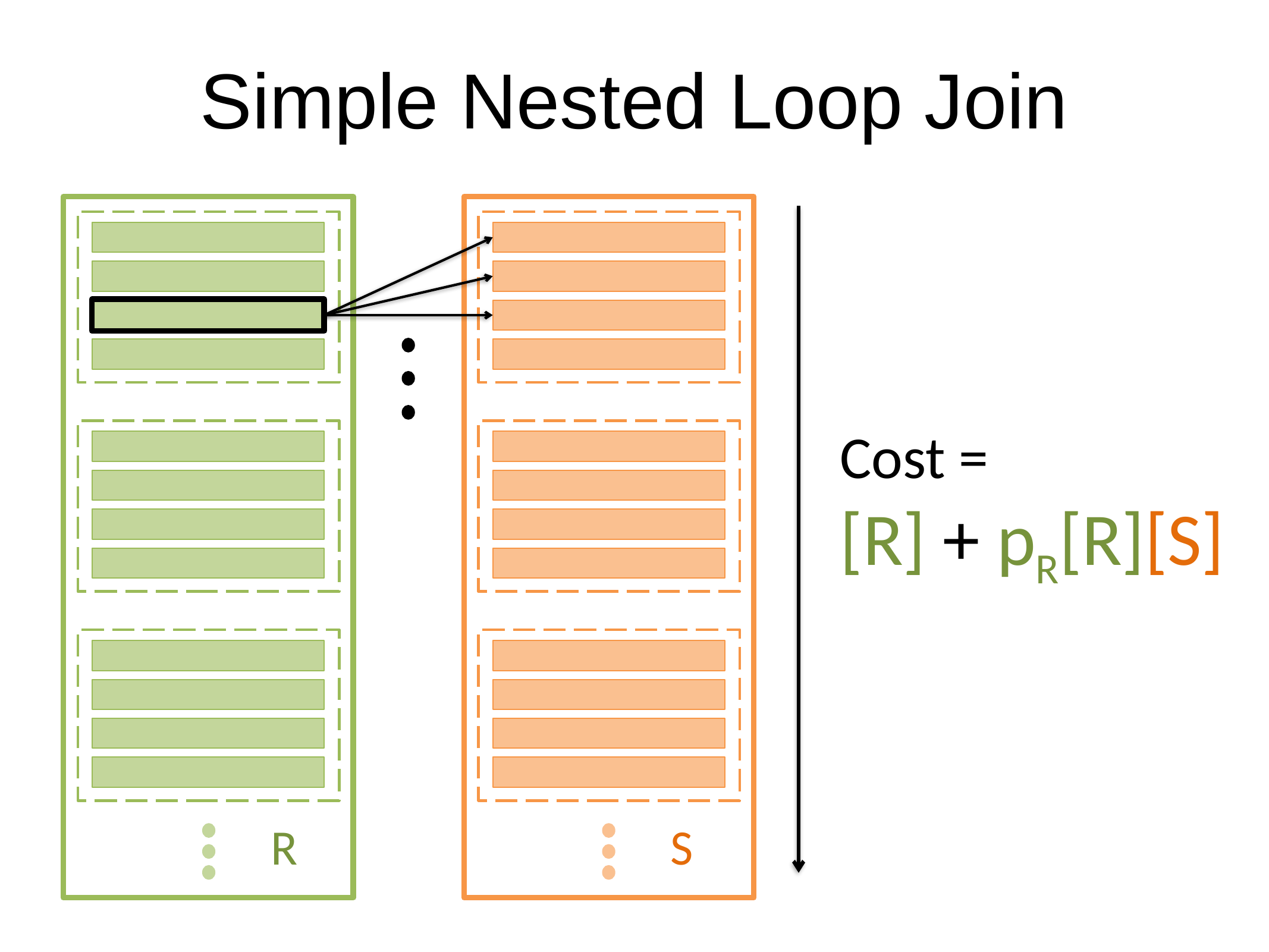

# Simple Nested Loop Join

Cost =
[R] + pR[R][S]

R
S